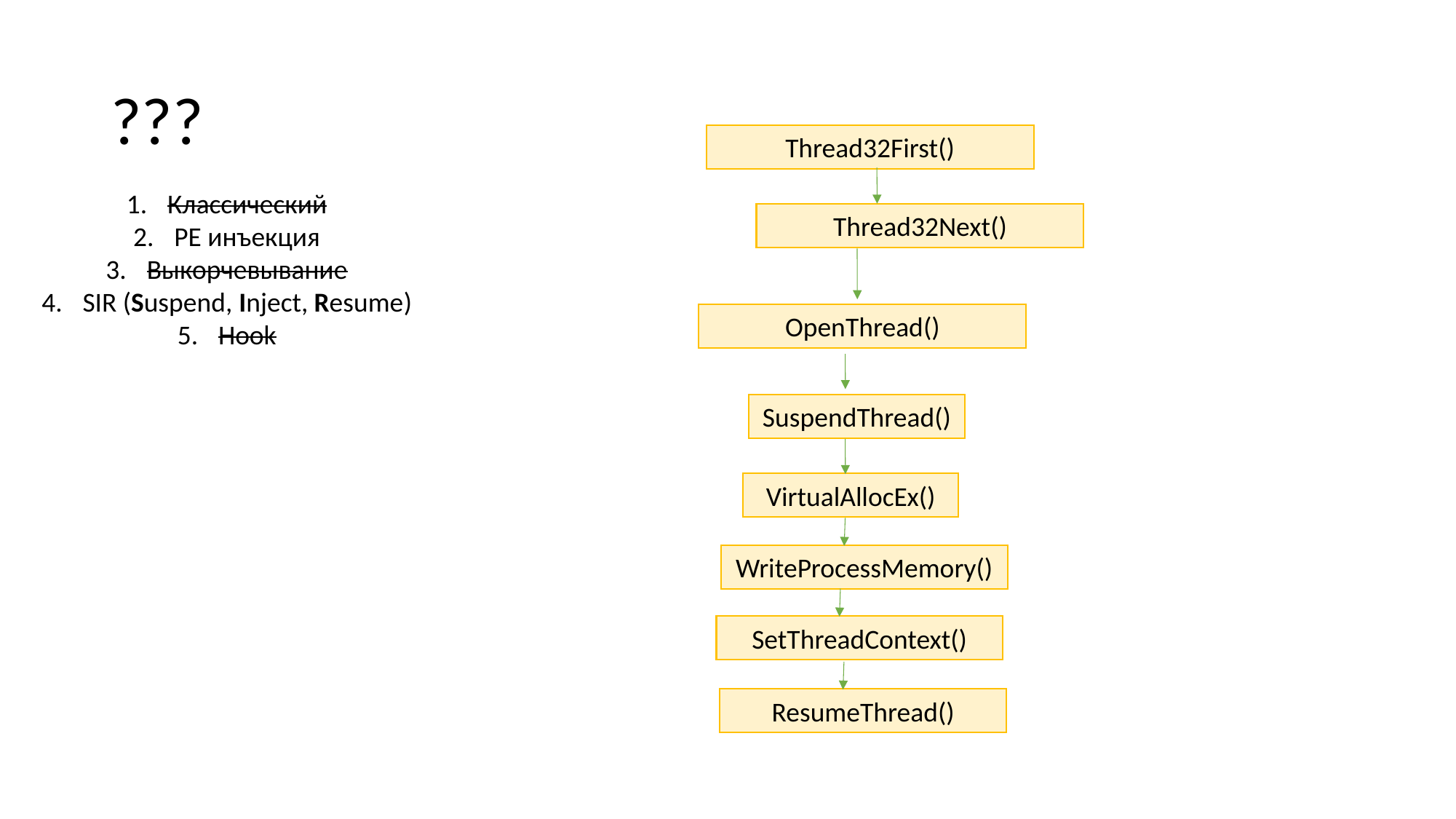

# ???
Thread32First()
Классический
PE инъекция
Выкорчевывание
SIR (Suspend, Inject, Resume)
Hook

Thread32Next()
OpenThread()
SuspendThread()​
VirtualAllocEx()​
WriteProcessMemory()​
SetThreadContext()​
ResumeThread()​